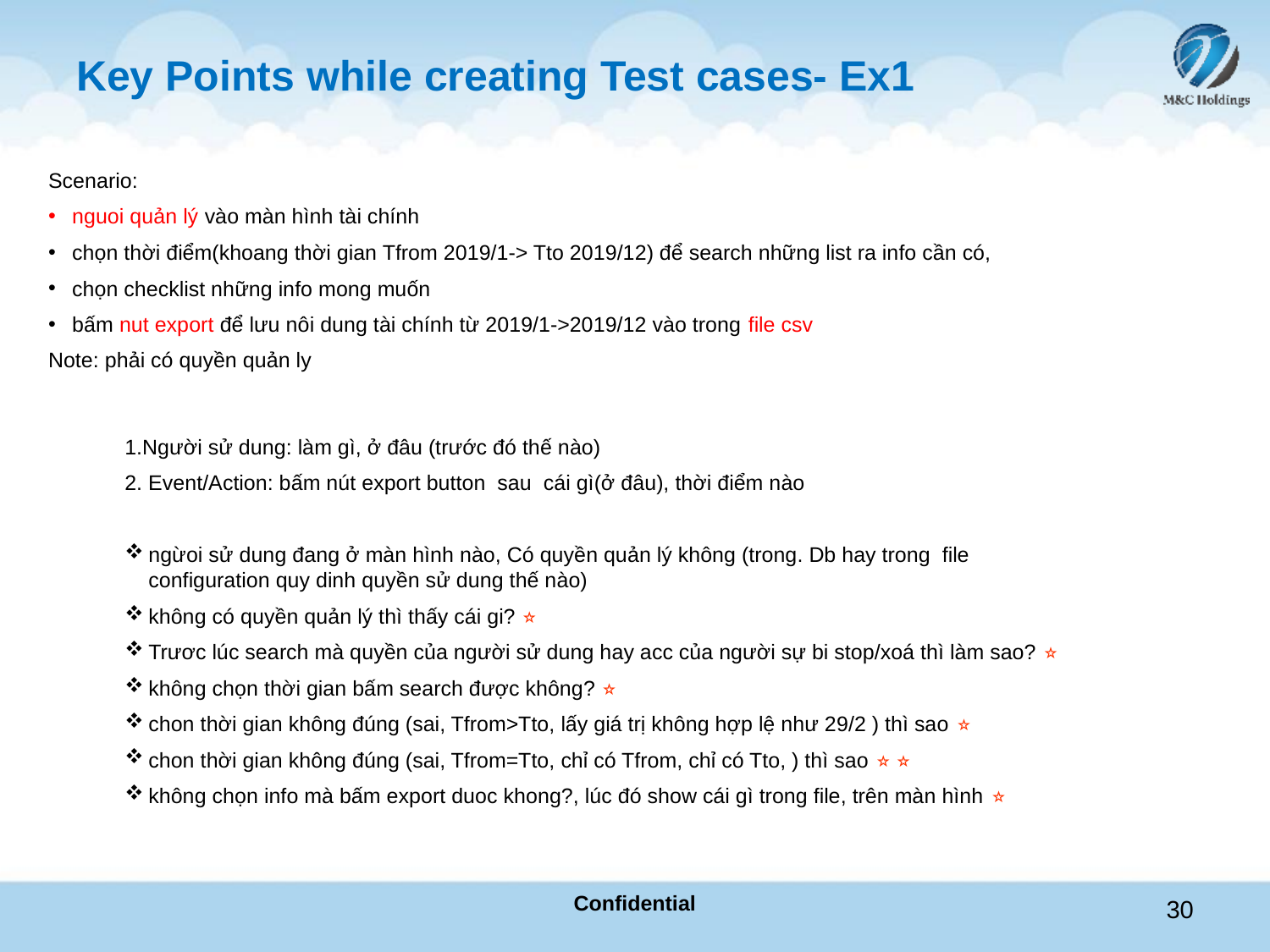

# Key Points while creating Test cases- Ex1
Scenario:
nguoi quản lý vào màn hình tài chính
chọn thời điểm(khoang thời gian Tfrom 2019/1-> Tto 2019/12) để search những list ra info cần có,
chọn checklist những info mong muốn
bấm nut export để lưu nôi dung tài chính từ 2019/1->2019/12 vào trong file csv
Note: phải có quyền quản ly
1.Người sử dung: làm gì, ở đâu (trước đó thế nào)
2. Event/Action: bấm nút export button  sau  cái gì(ở đâu), thời điểm nào

ngừoi sử dung đang ở màn hình nào, Có quyền quản lý không (trong. Db hay trong  file configuration quy dinh quyền sử dung thế nào)
không có quyền quản lý thì thấy cái gi? ⭐️
Trươc lúc search mà quyền của người sử dung hay acc của người sự bi stop/xoá thì làm sao? ⭐️
không chọn thời gian bấm search được không? ⭐️
chon thời gian không đúng (sai, Tfrom>Tto, lấy giá trị không hợp lệ như 29/2 ) thì sao ⭐️
chon thời gian không đúng (sai, Tfrom=Tto, chỉ có Tfrom, chỉ có Tto, ) thì sao ⭐️ ⭐️
không chọn info mà bấm export duoc khong?, lúc đó show cái gì trong file, trên màn hình ⭐️
Confidential
30